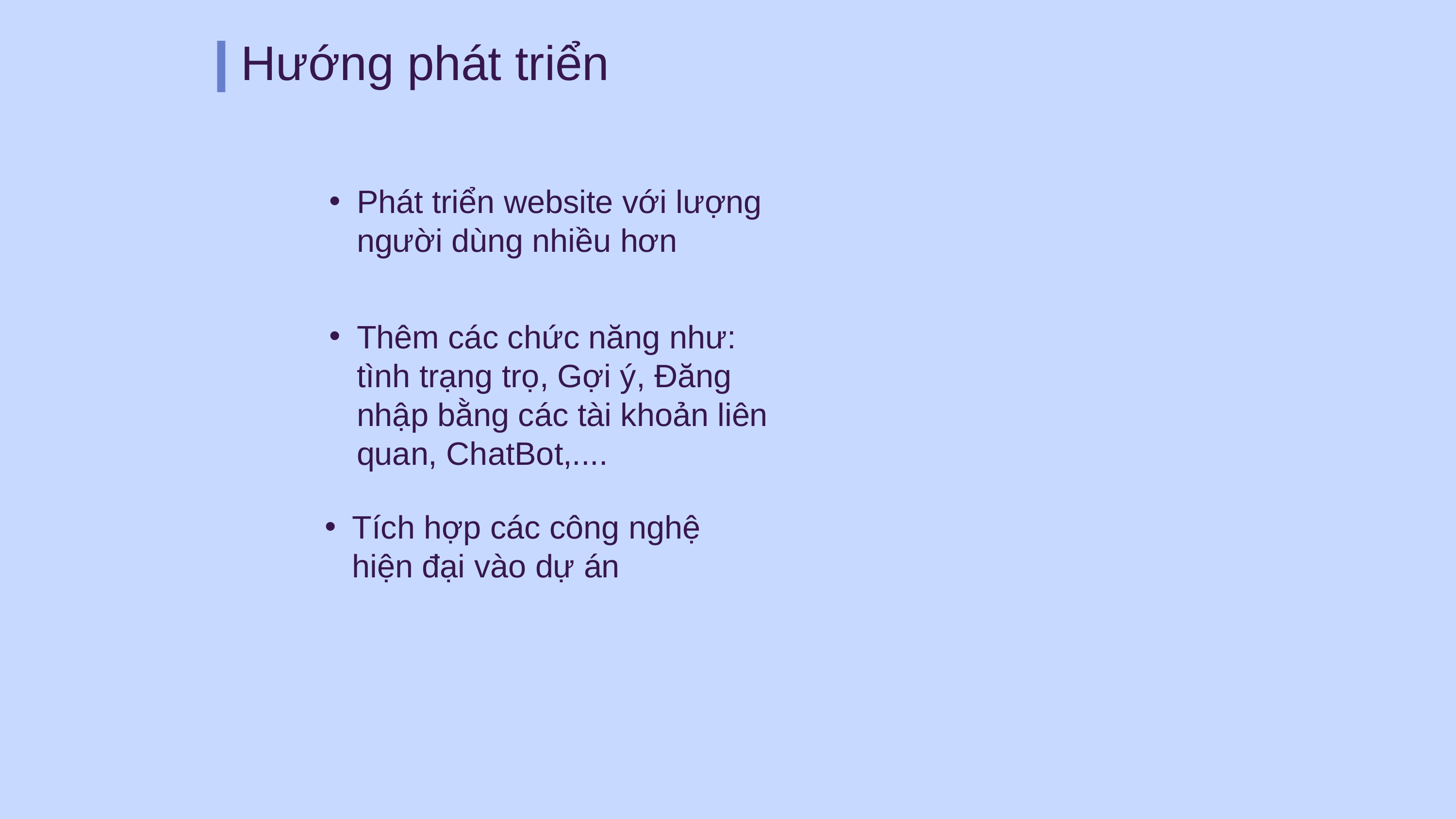

Hướng phát triển

Phát triển website với lượng người dùng nhiều hơn
Thêm các chức năng như: tình trạng trọ, Gợi ý, Đăng nhập bằng các tài khoản liên quan, ChatBot,....
Tích hợp các công nghệ hiện đại vào dự án